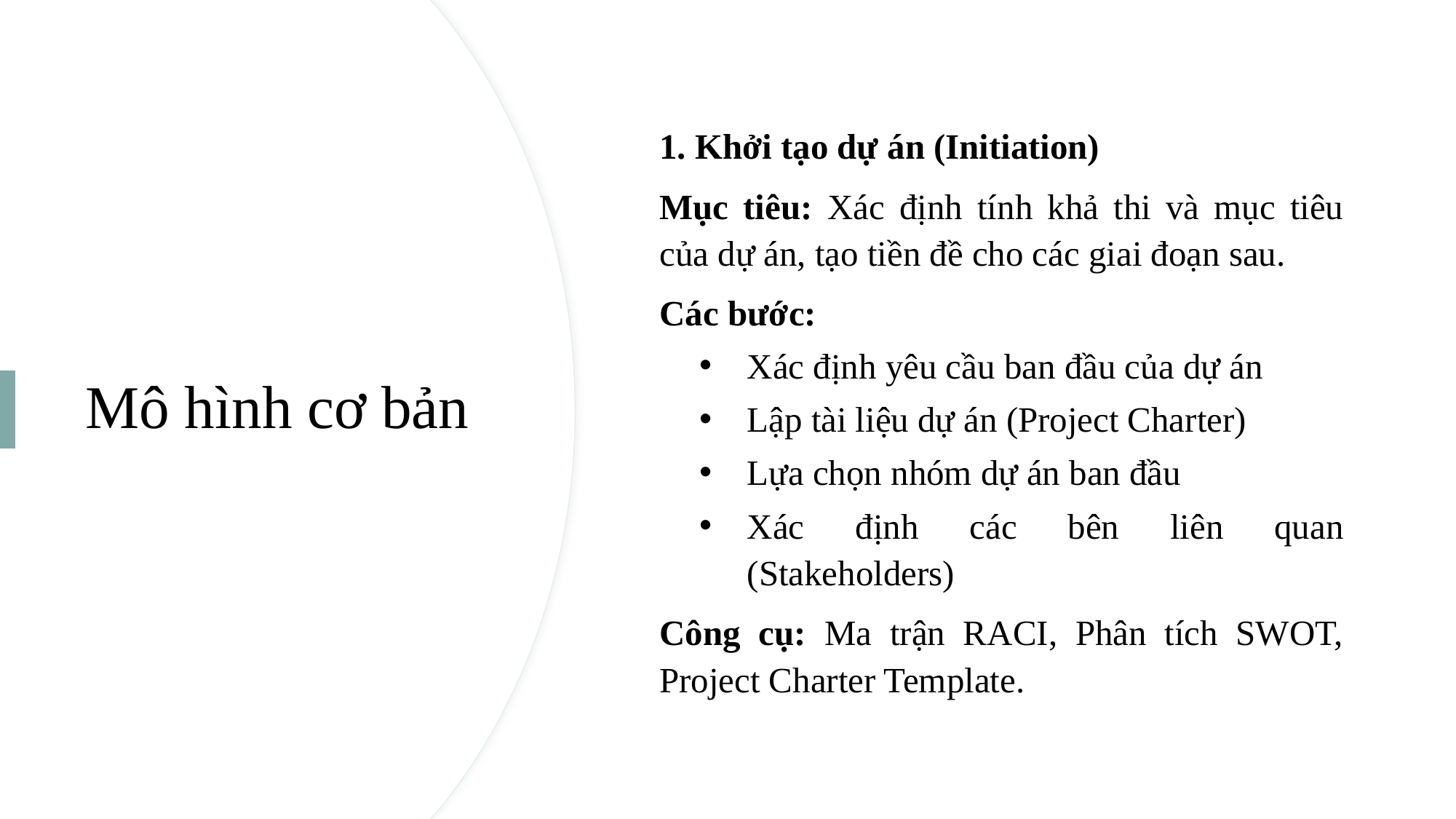

1. Khởi tạo dự án (Initiation)
Mục tiêu: Xác định tính khả thi và mục tiêu của dự án, tạo tiền đề cho các giai đoạn sau.
Các bước:
Xác định yêu cầu ban đầu của dự án
Lập tài liệu dự án (Project Charter)
Lựa chọn nhóm dự án ban đầu
Xác định các bên liên quan (Stakeholders)
Công cụ: Ma trận RACI, Phân tích SWOT, Project Charter Template.
# Mô hình cơ bản